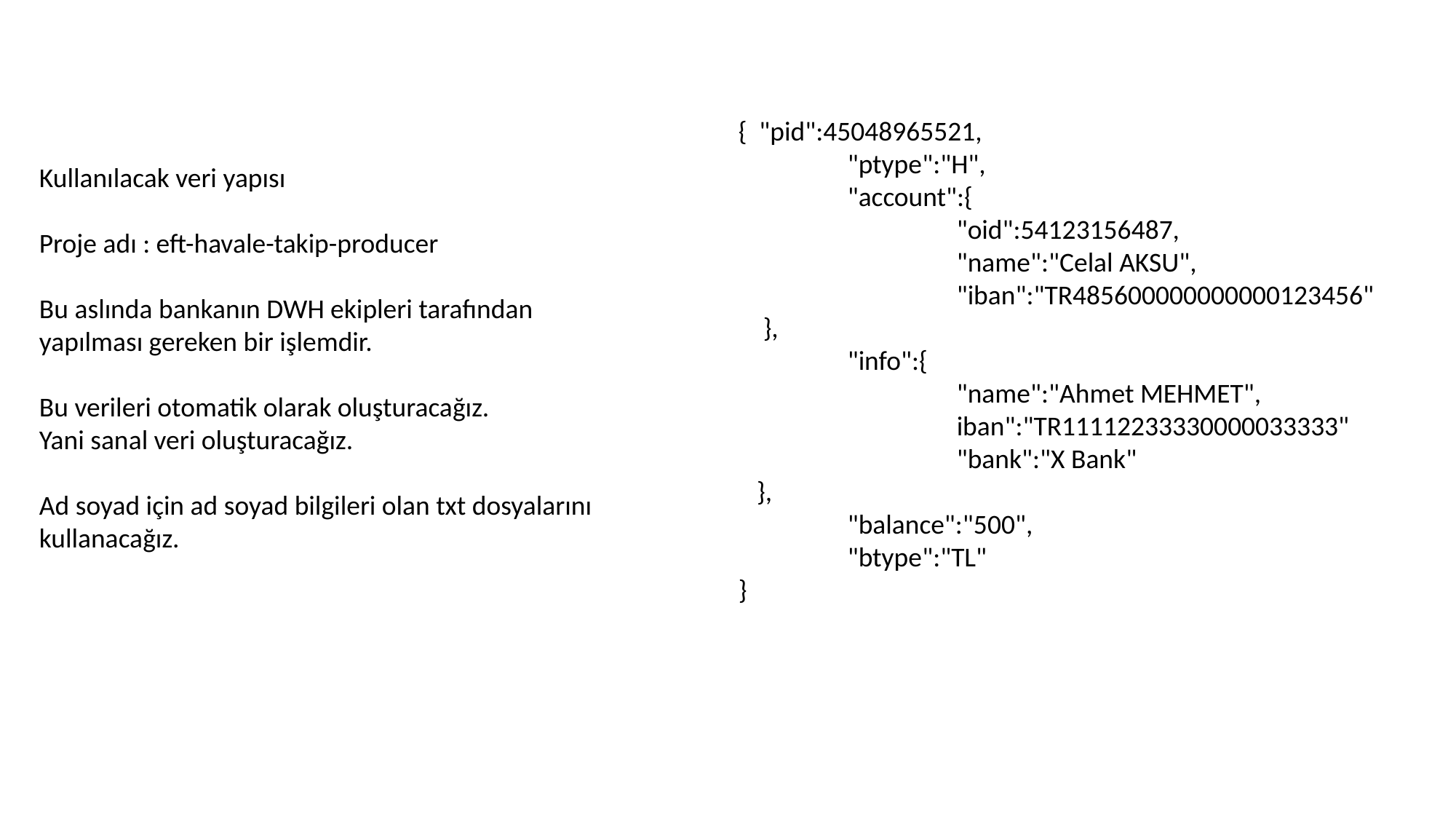

{  "pid":45048965521,
	"ptype":"H",
	"account":{
		"oid":54123156487,
		"name":"Celal AKSU",    				"iban":"TR485600000000000123456"
    },
	"info":{
		"name":"Ahmet MEHMET",    			iban":"TR11112233330000033333"    			"bank":"X Bank"
   },
	"balance":"500",
	"btype":"TL"
}
Kullanılacak veri yapısı

Proje adı : eft-havale-takip-producer

Bu aslında bankanın DWH ekipleri tarafından
yapılması gereken bir işlemdir.

Bu verileri otomatik olarak oluşturacağız.
Yani sanal veri oluşturacağız.

Ad soyad için ad soyad bilgileri olan txt dosyalarını
kullanacağız.